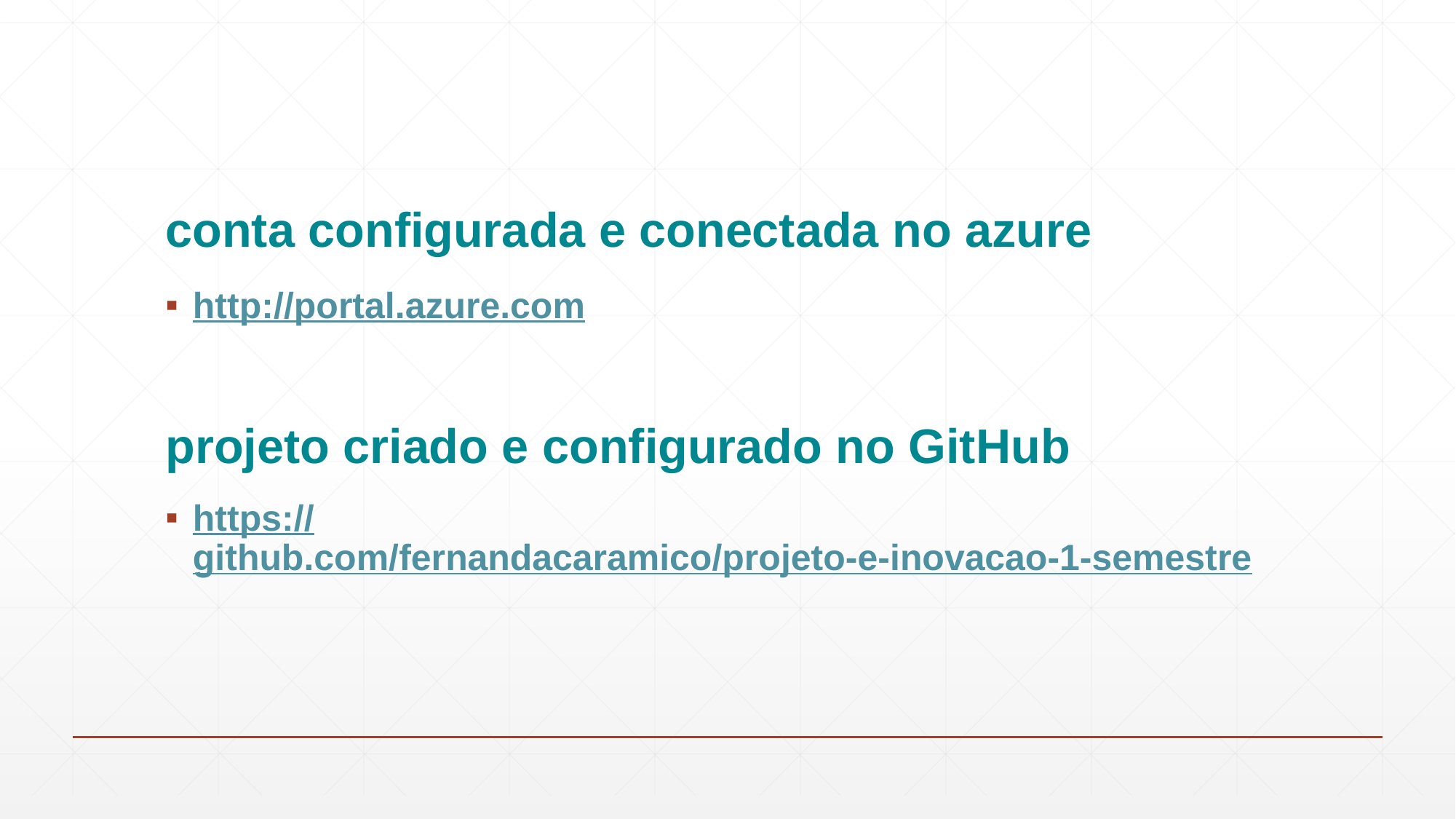

# conta configurada e conectada no azure
http://portal.azure.com

https://github.com/fernandacaramico/projeto-e-inovacao-1-semestre

projeto criado e configurado no GitHub